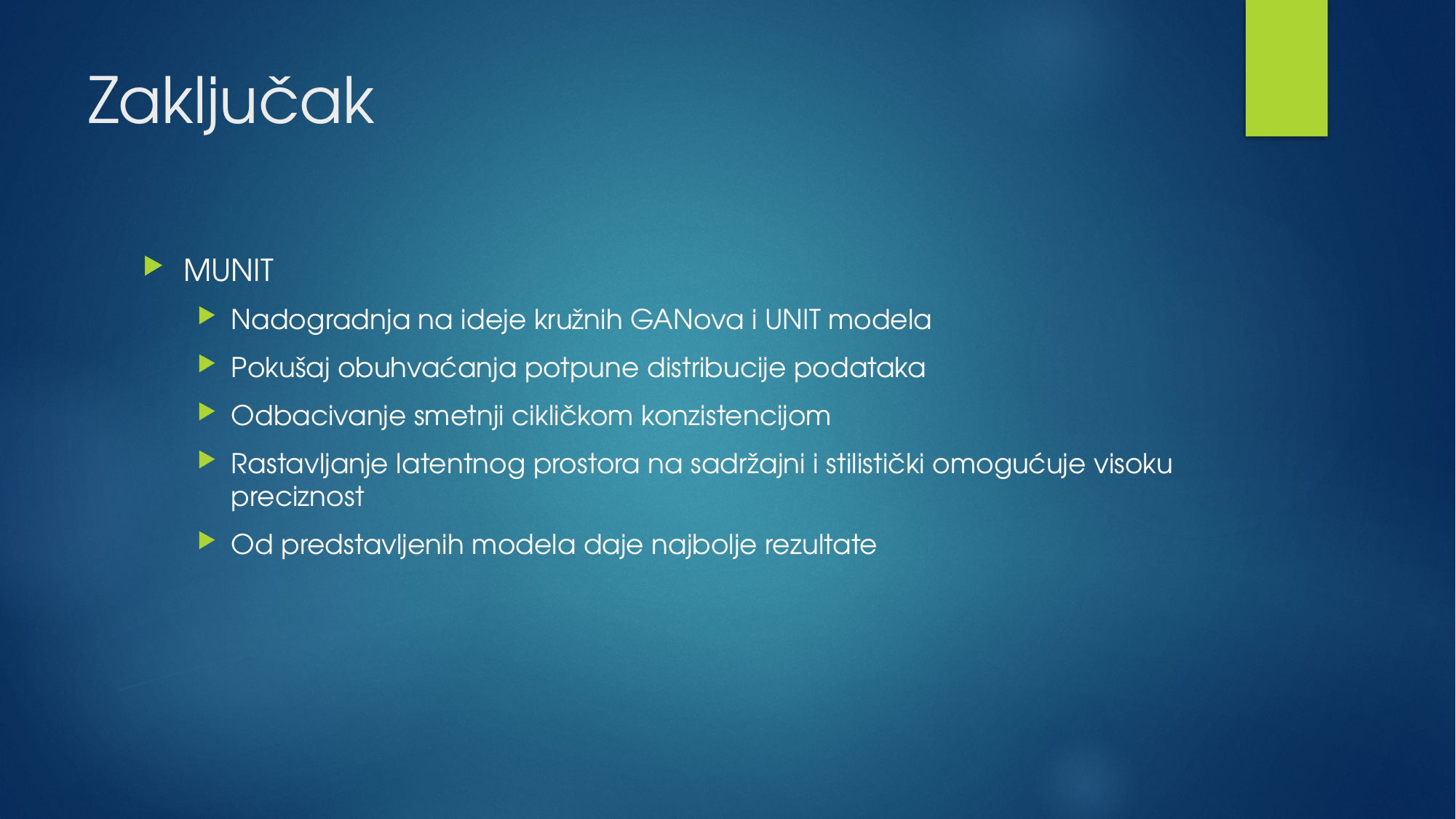

# Zaključak
MUNIT
Nadogradnja na ideje kružnih GANova i UNIT modela
Pokušaj obuhvaćanja potpune distribucije podataka
Odbacivanje smetnji cikličkom konzistencijom
Rastavljanje latentnog prostora na sadržajni i stilistički omogućuje visoku preciznost
Od predstavljenih modela daje najbolje rezultate